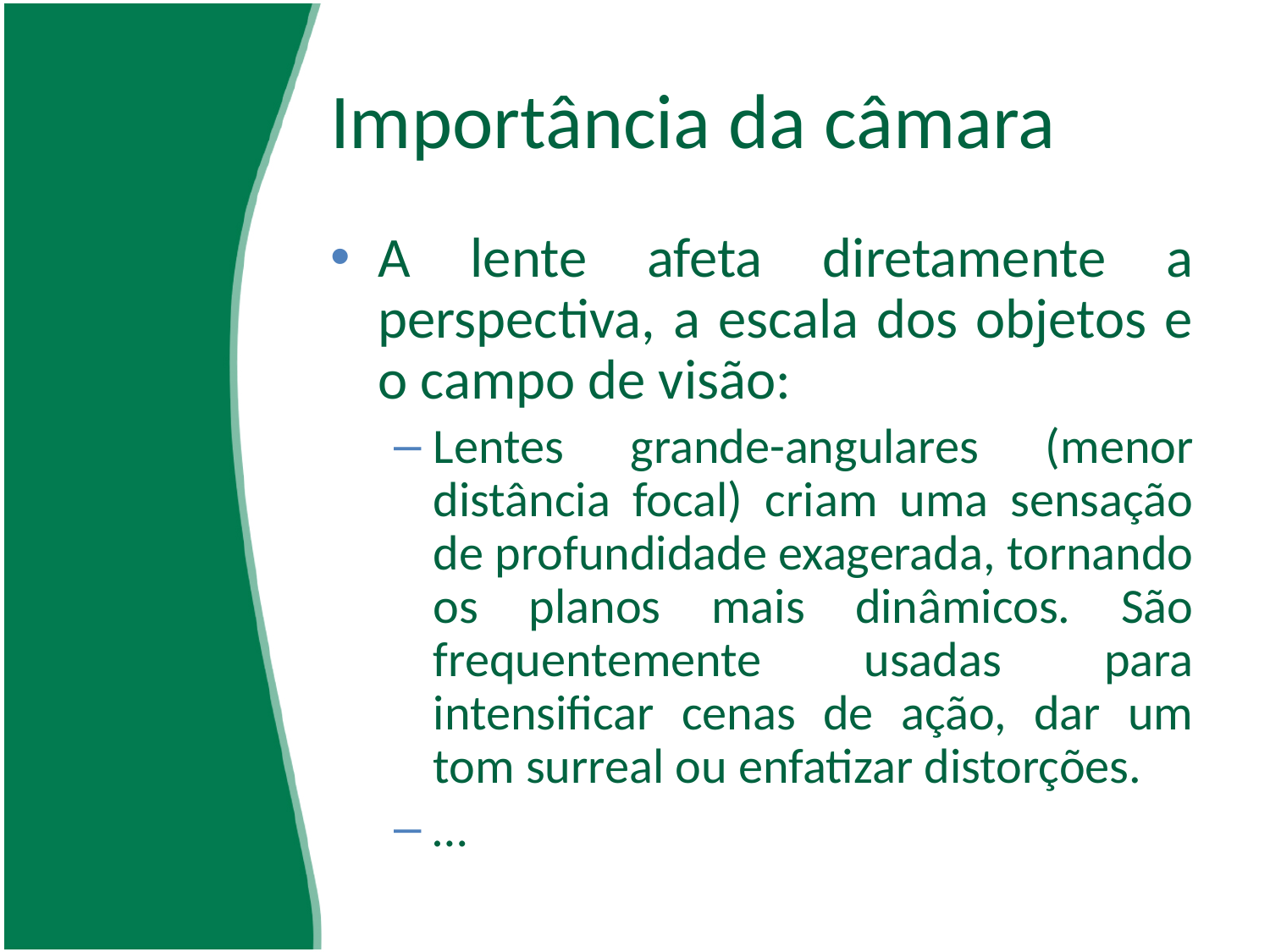

# Importância da câmara
A lente afeta diretamente a perspectiva, a escala dos objetos e o campo de visão:
Lentes grande-angulares (menor distância focal) criam uma sensação de profundidade exagerada, tornando os planos mais dinâmicos. São frequentemente usadas para intensificar cenas de ação, dar um tom surreal ou enfatizar distorções.
…